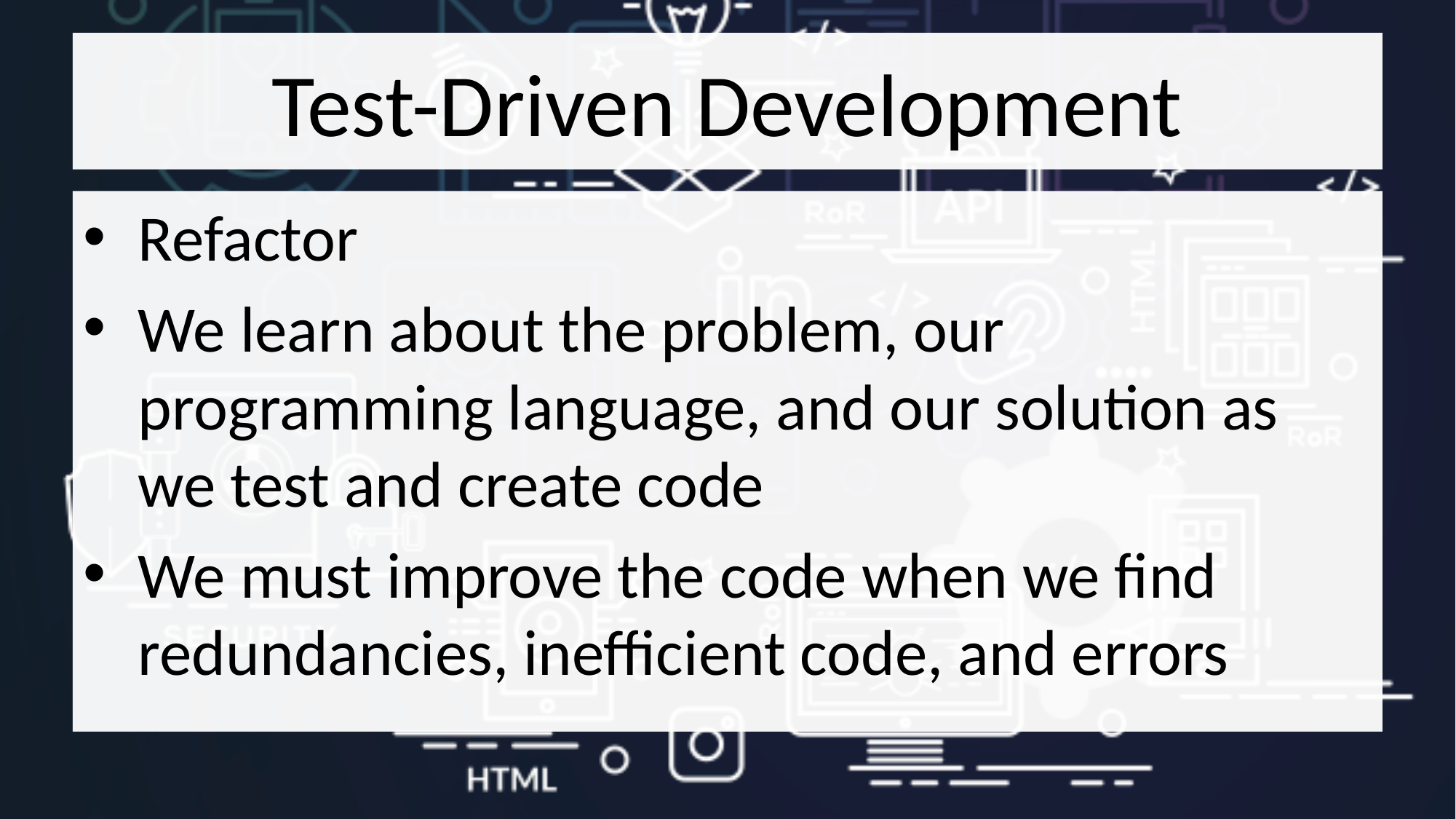

# Test-Driven Development
Refactor
We learn about the problem, our programming language, and our solution as we test and create code
We must improve the code when we find redundancies, inefficient code, and errors